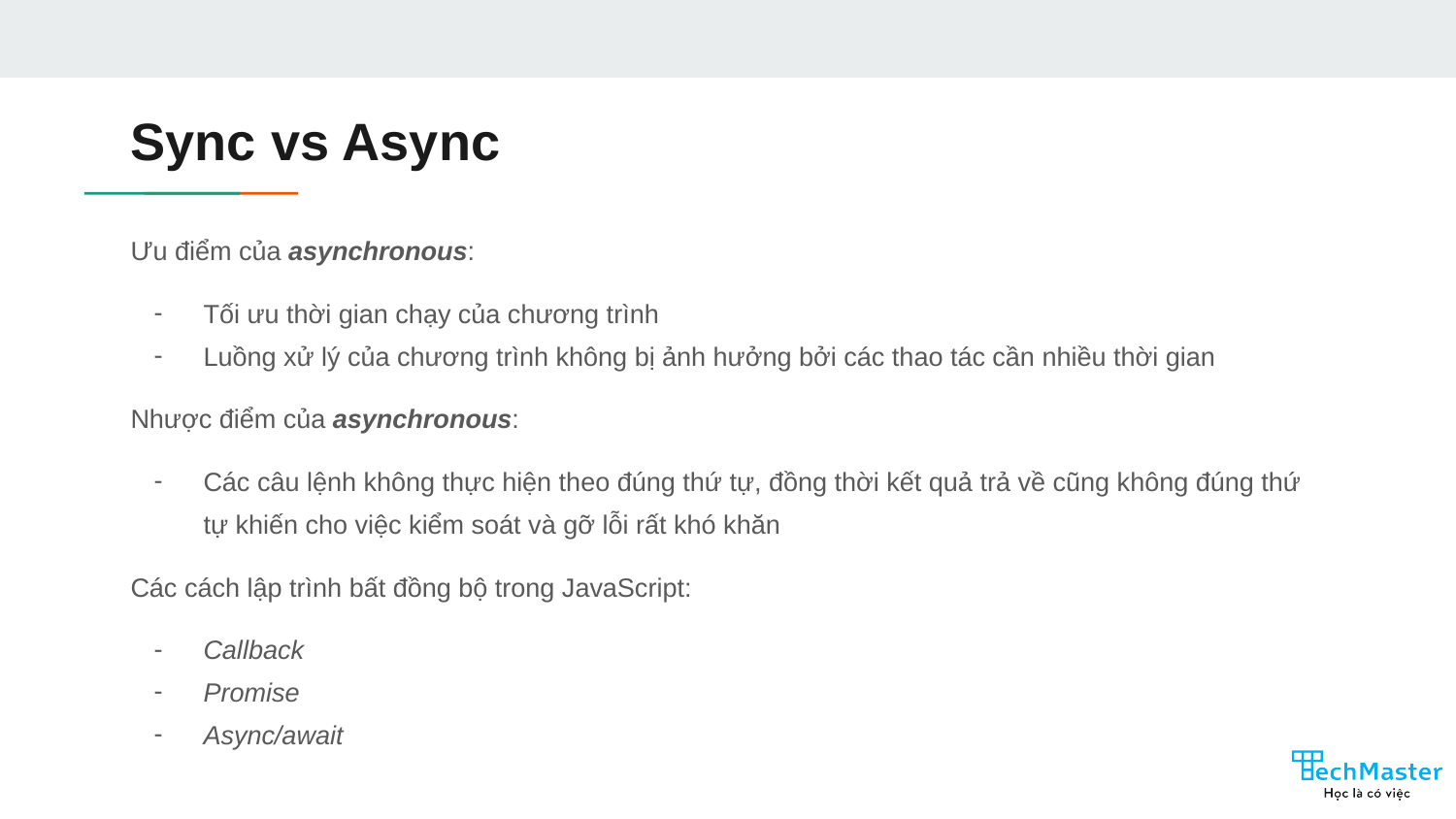

# Sync vs Async
Ưu điểm của asynchronous:
Tối ưu thời gian chạy của chương trình
Luồng xử lý của chương trình không bị ảnh hưởng bởi các thao tác cần nhiều thời gian
Nhược điểm của asynchronous:
Các câu lệnh không thực hiện theo đúng thứ tự, đồng thời kết quả trả về cũng không đúng thứ tự khiến cho việc kiểm soát và gỡ lỗi rất khó khăn
Các cách lập trình bất đồng bộ trong JavaScript:
Callback
Promise
Async/await